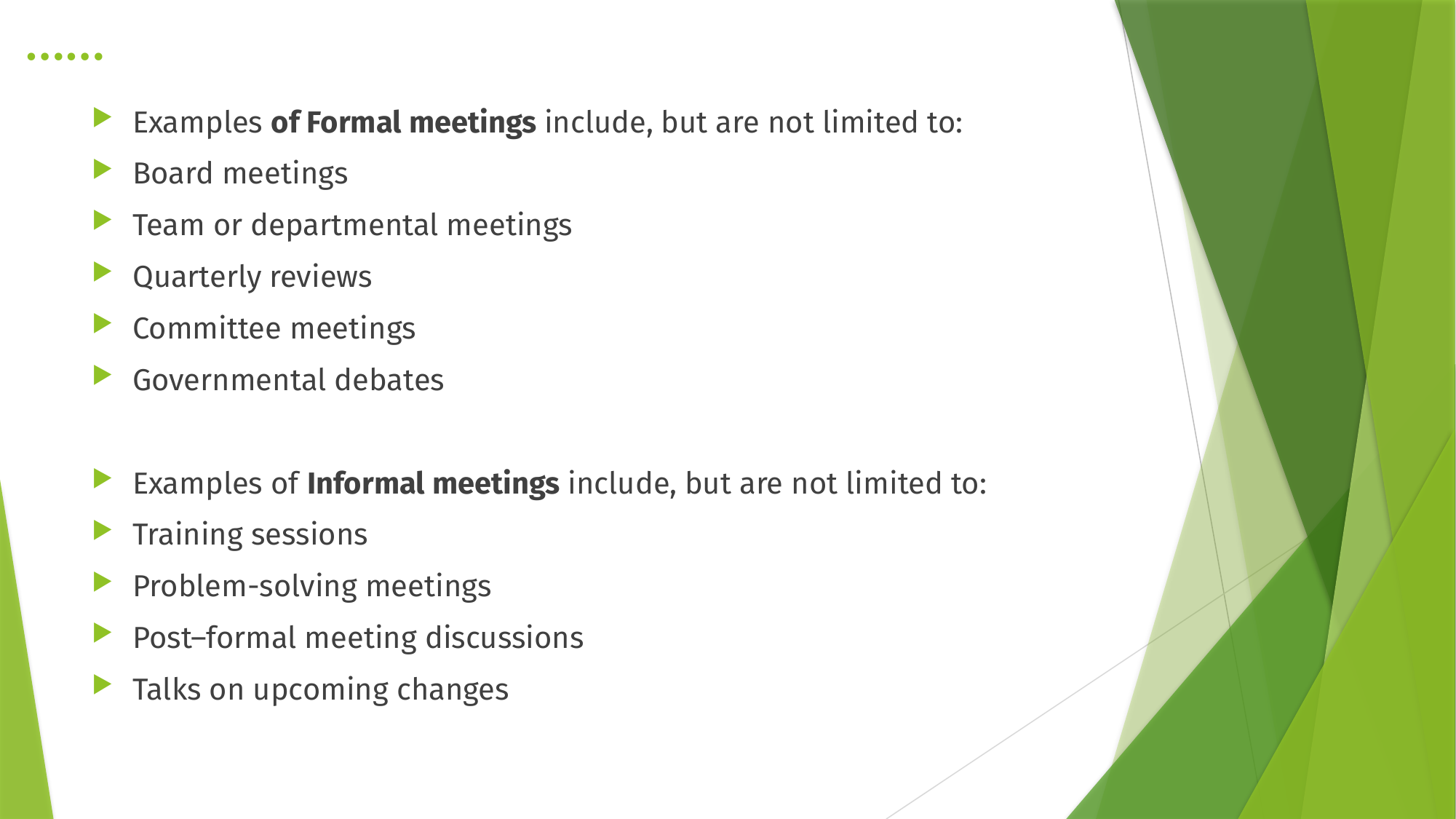

# ……
Examples of Formal meetings include, but are not limited to:
Board meetings
Team or departmental meetings
Quarterly reviews
Committee meetings
Governmental debates

Examples of Informal meetings include, but are not limited to:
Training sessions
Problem-solving meetings
Post–formal meeting discussions
Talks on upcoming changes